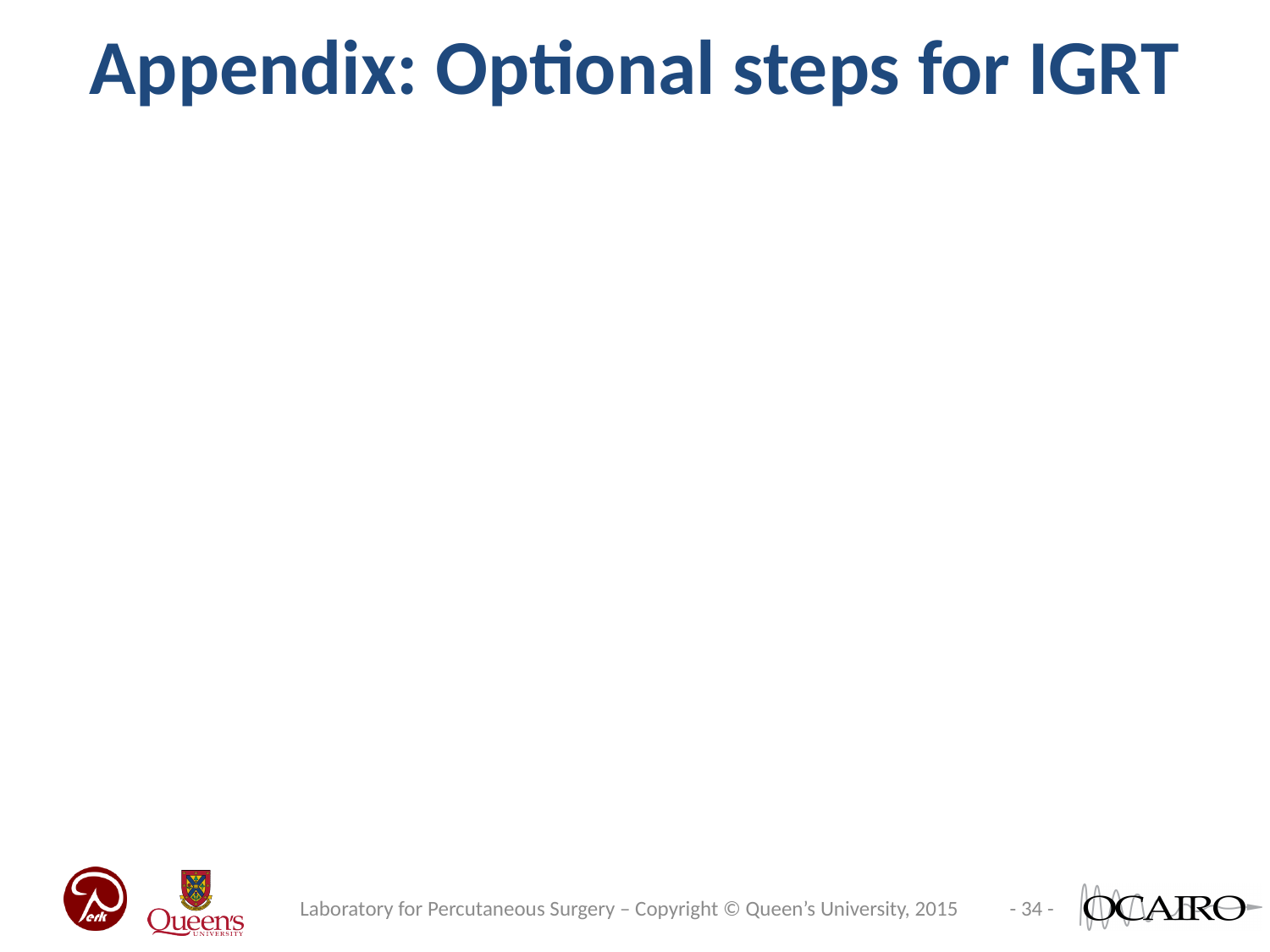

Appendix: Optional steps for IGRT
Laboratory for Percutaneous Surgery – Copyright © Queen’s University, 2015
- 34 -